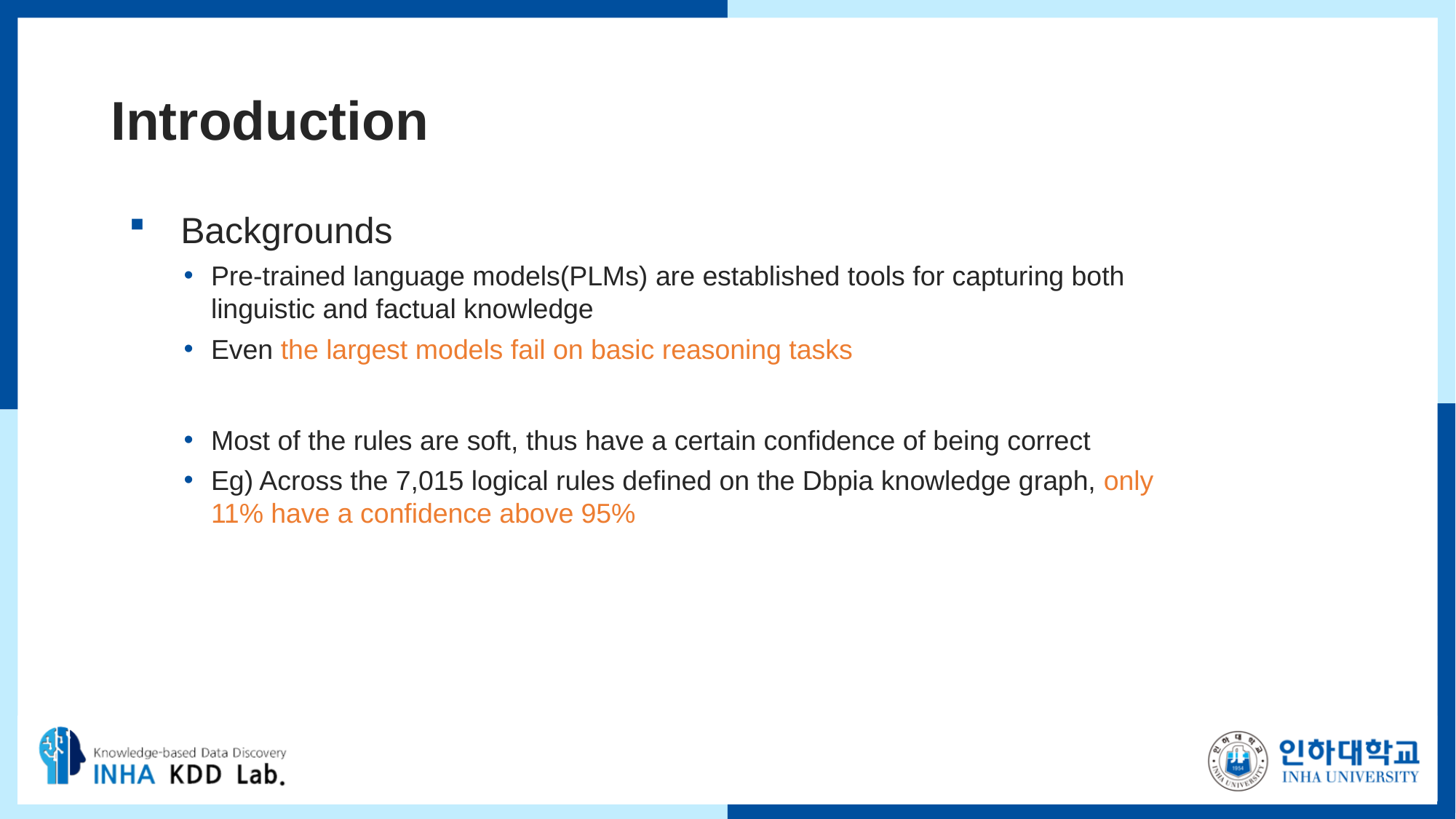

# Introduction
Backgrounds
Pre-trained language models(PLMs) are established tools for capturing both linguistic and factual knowledge
Even the largest models fail on basic reasoning tasks

Most of the rules are soft, thus have a certain confidence of being correct
Eg) Across the 7,015 logical rules defined on the Dbpia knowledge graph, only 11% have a confidence above 95%
3